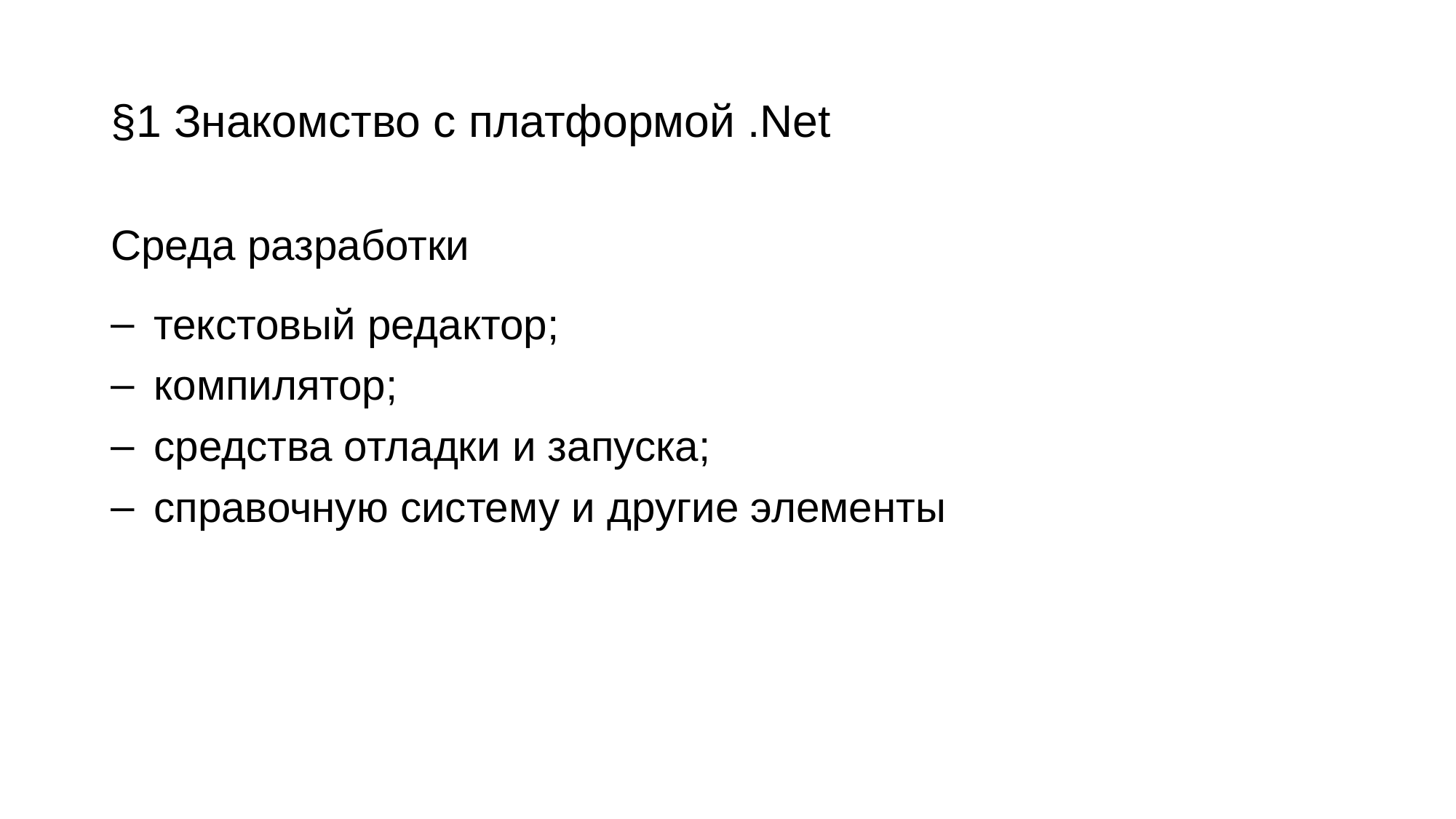

# §1 Знакомство с платформой .Net
Среда разработки
текстовый редактор;
компилятор;
средства отладки и запуска;
справочную систему и другие элементы